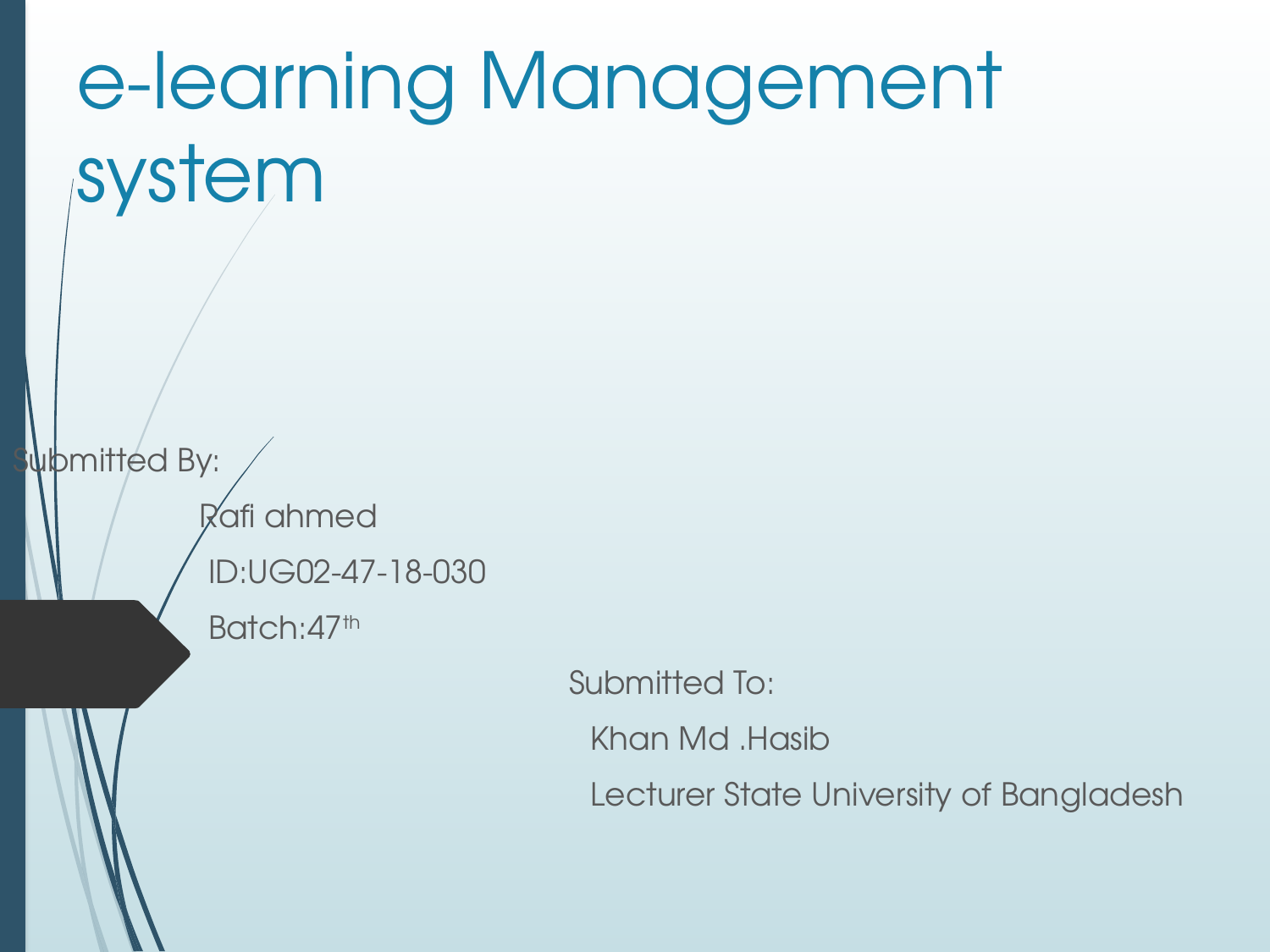

# e-learning Management system
Submitted By:
                     Rafi ahmed
                      ID:UG02-47-18-030
                      Batch:47th
                                                               Submitted To:
                                                                 Khan Md .Hasib
                                                                 Lecturer State University of Bangladesh